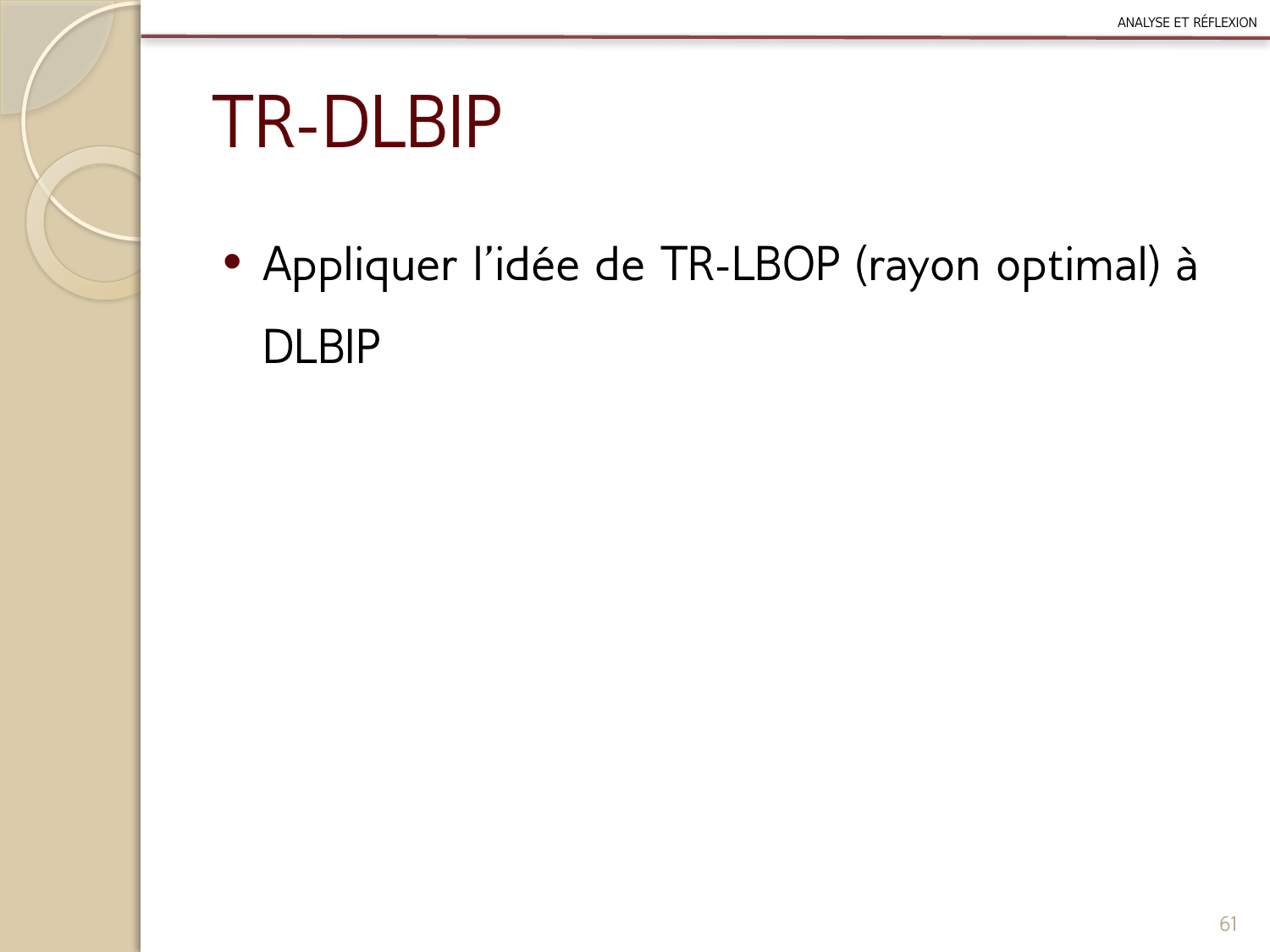

Analyse et réflexion
# TR-DLBIP
Appliquer l’idée de TR-LBOP (rayon optimal) à DLBIP
61